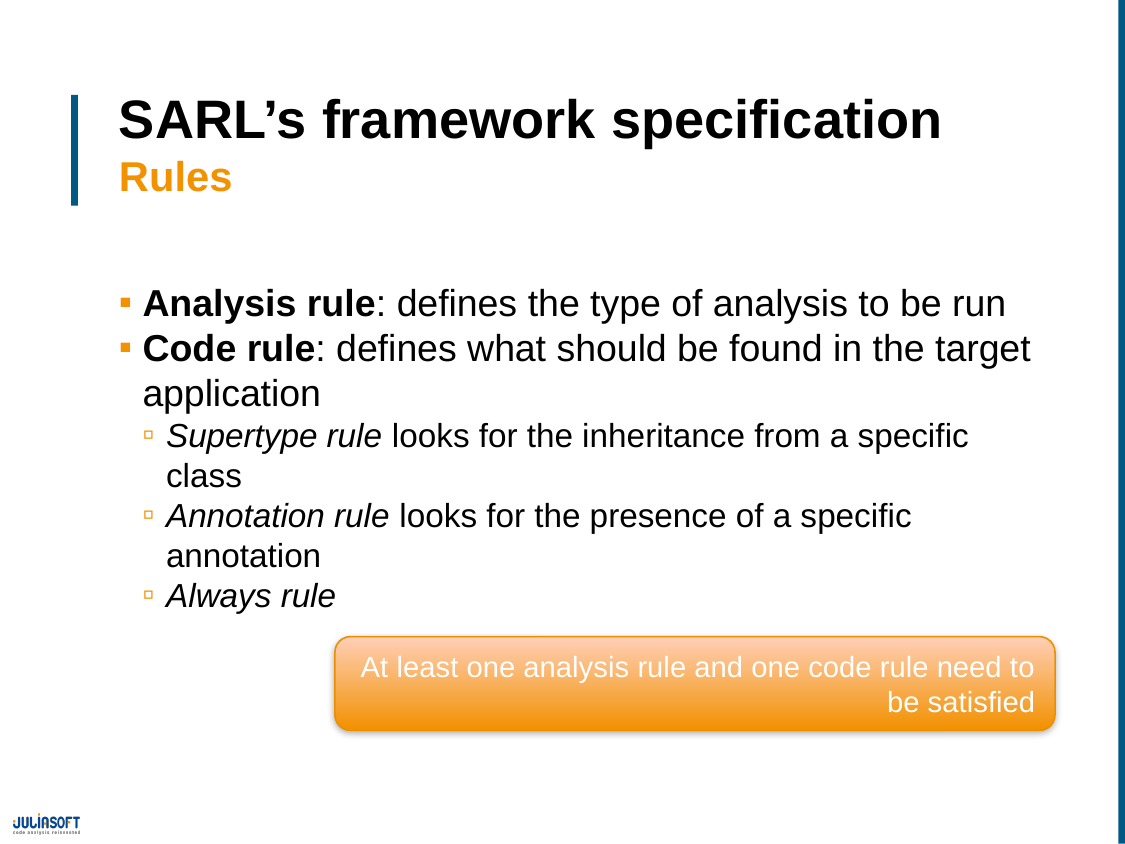

# SARL’s framework specification Rules
Analysis rule: defines the type of analysis to be run
Code rule: defines what should be found in the target application
Supertype rule looks for the inheritance from a specific class
Annotation rule looks for the presence of a specific annotation
Always rule

At least one analysis rule and one code rule need to be satisfied